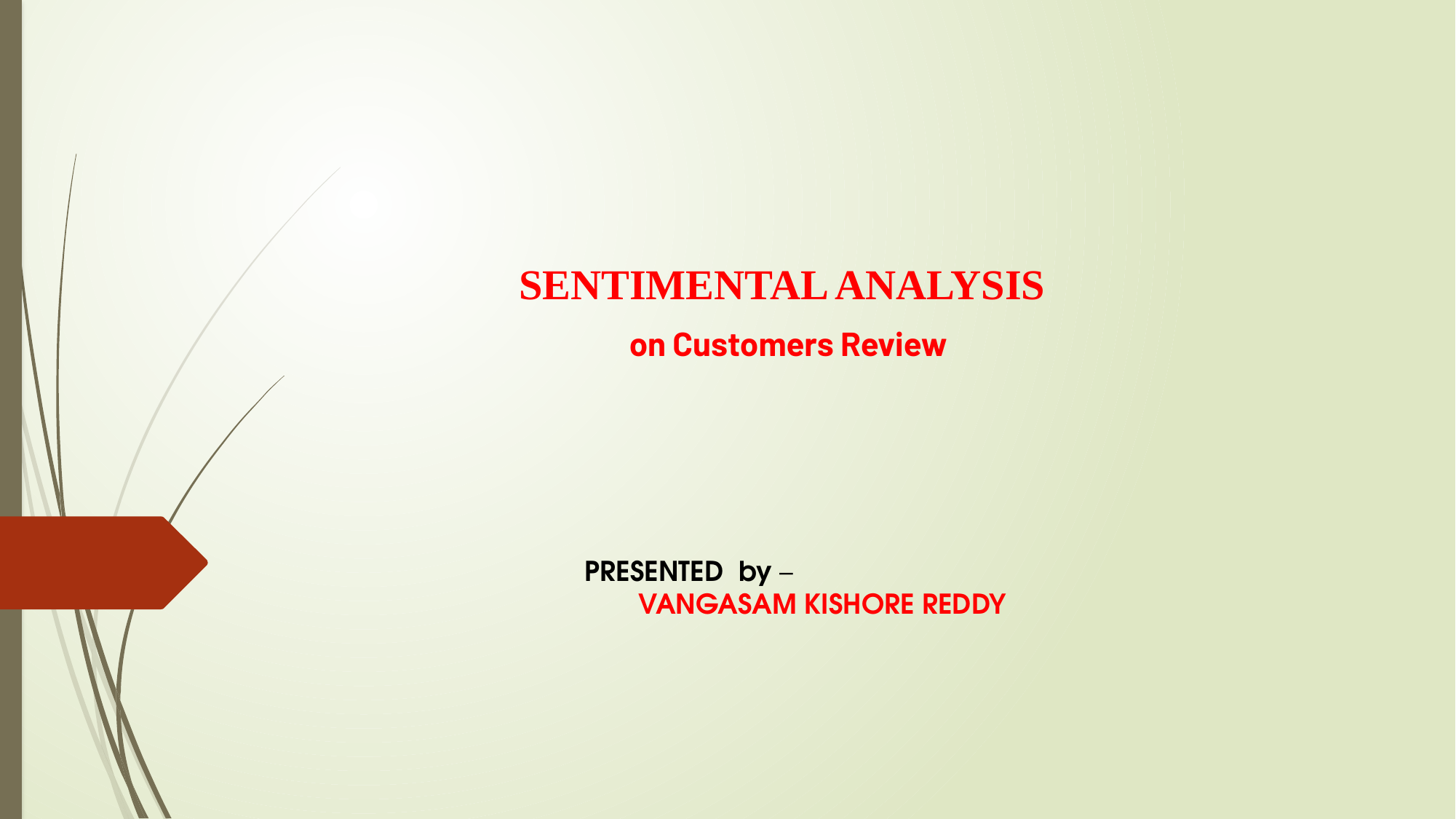

# SENTIMENTAL ANALYSIS on Customers Review
PRESENTED  by –
       VANGASAM KISHORE REDDY